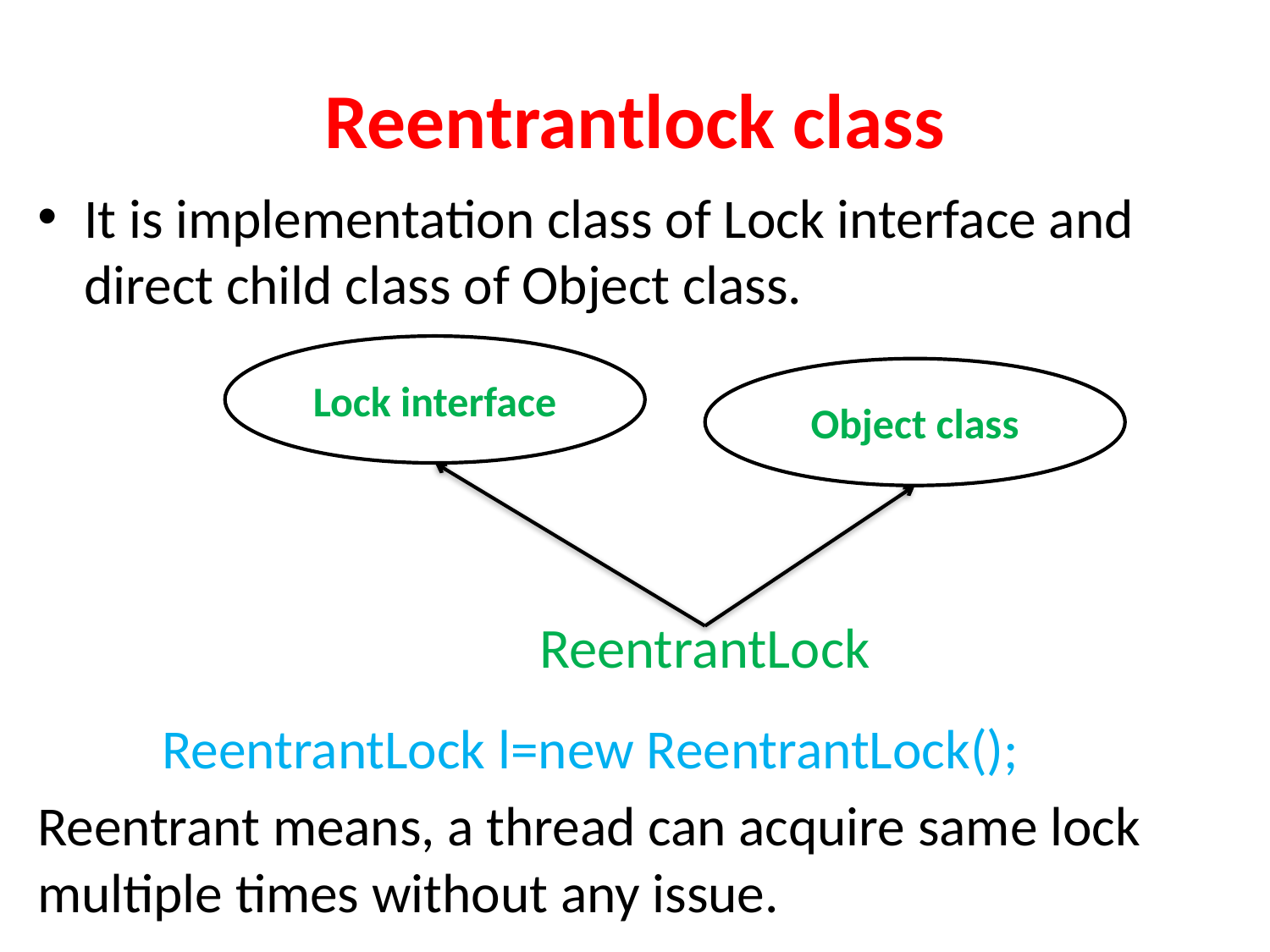

# Reentrantlock class
It is implementation class of Lock interface and direct child class of Object class.

	ReentrantLock l=new ReentrantLock();
Reentrant means, a thread can acquire same lock multiple times without any issue.
Lock interface
Object class
ReentrantLock